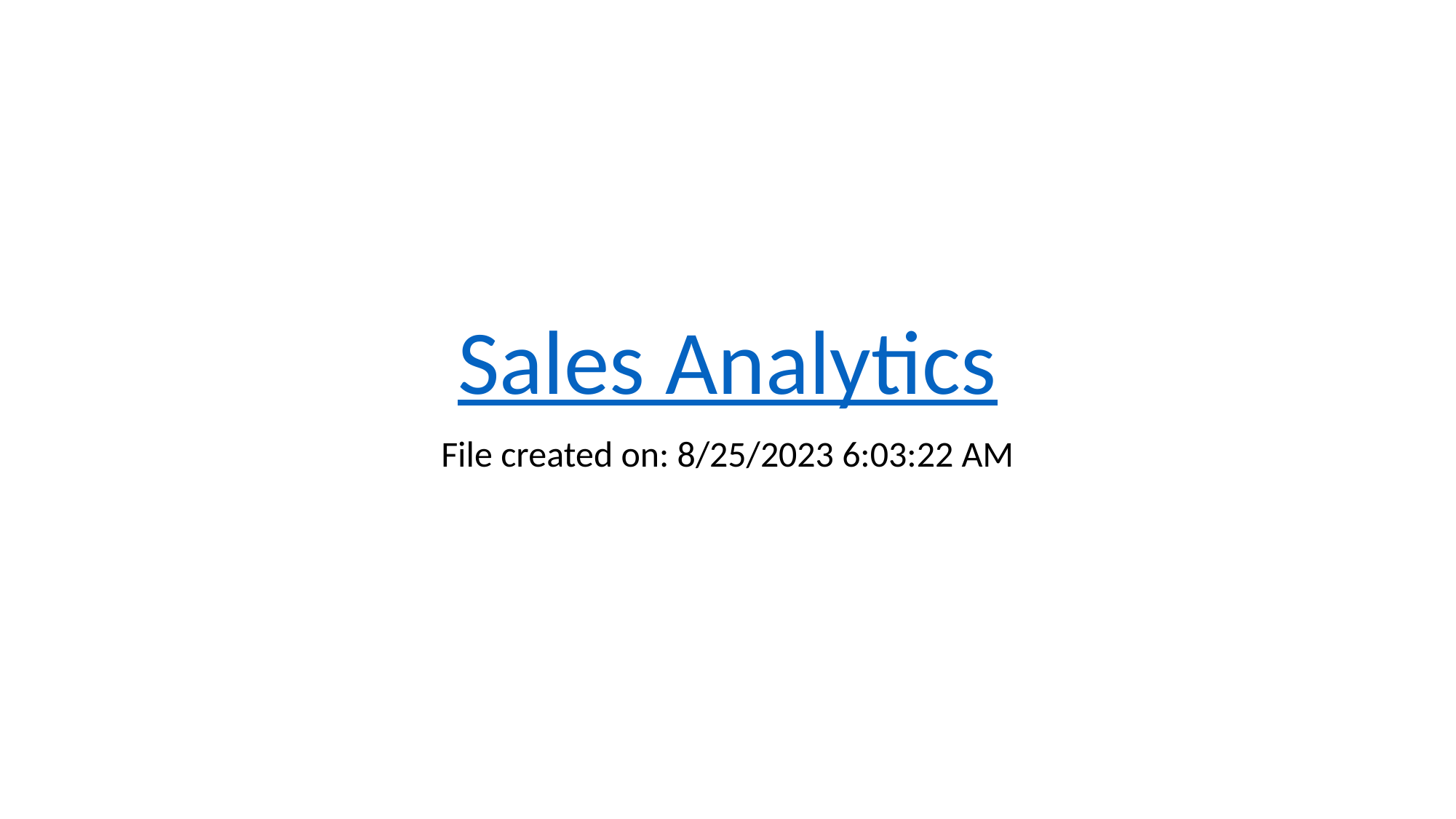

# Sales Analytics
File created on: 8/25/2023 6:03:22 AM